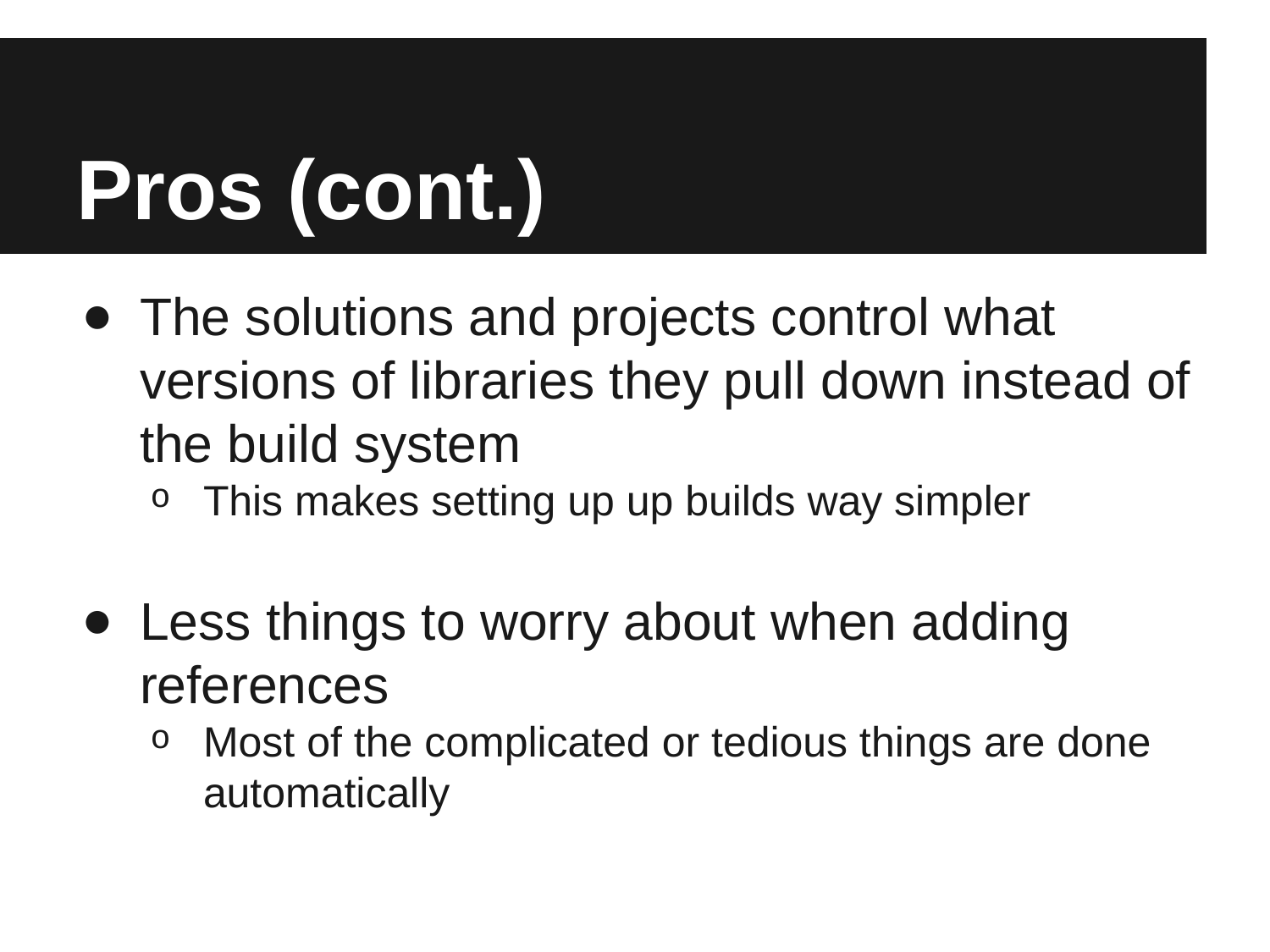

# Pros (cont.)
The solutions and projects control what versions of libraries they pull down instead of the build system
This makes setting up up builds way simpler

Less things to worry about when adding references
Most of the complicated or tedious things are done automatically